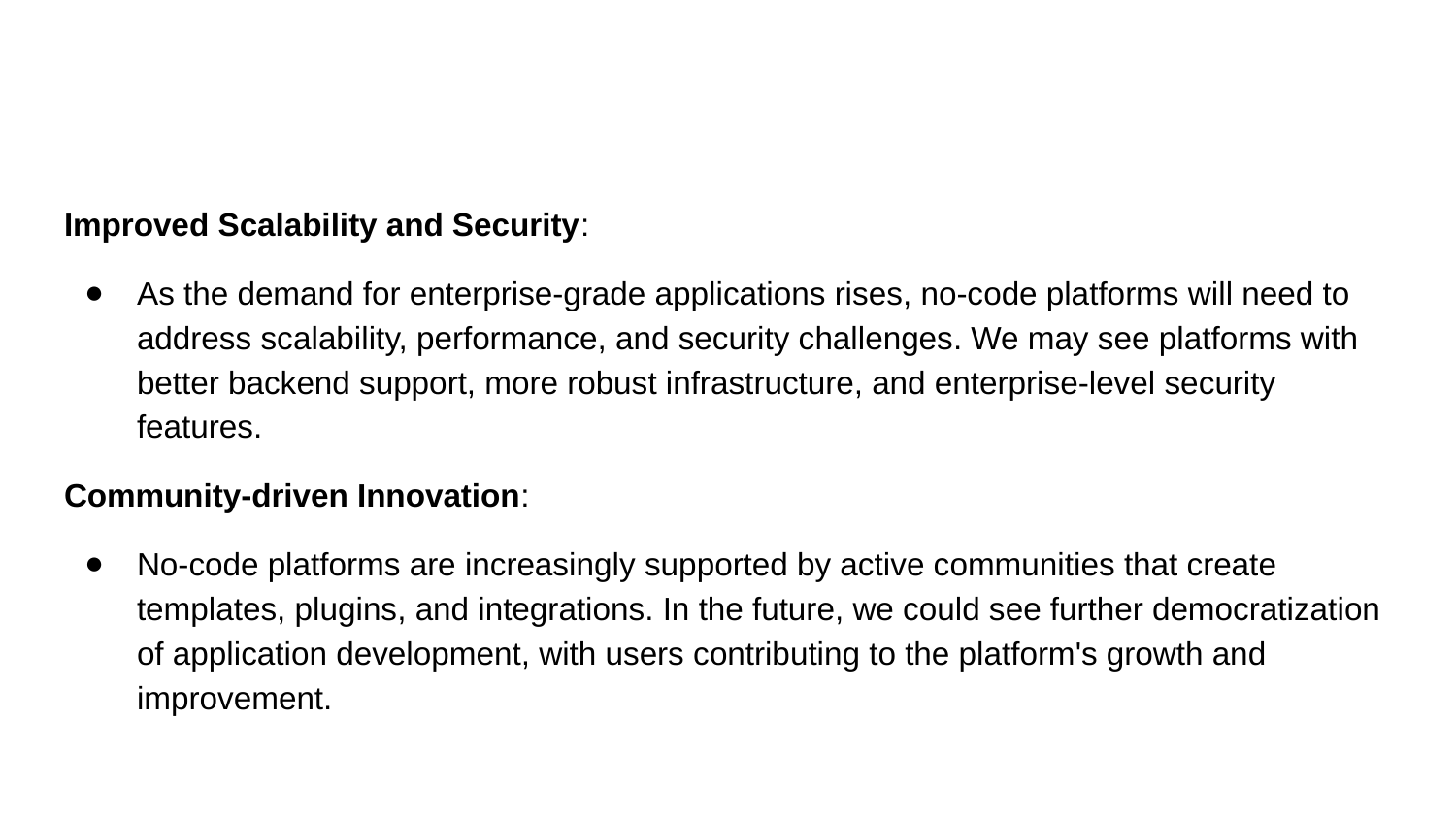

Improved Scalability and Security:
As the demand for enterprise-grade applications rises, no-code platforms will need to address scalability, performance, and security challenges. We may see platforms with better backend support, more robust infrastructure, and enterprise-level security features.
Community-driven Innovation:
No-code platforms are increasingly supported by active communities that create templates, plugins, and integrations. In the future, we could see further democratization of application development, with users contributing to the platform's growth and improvement.